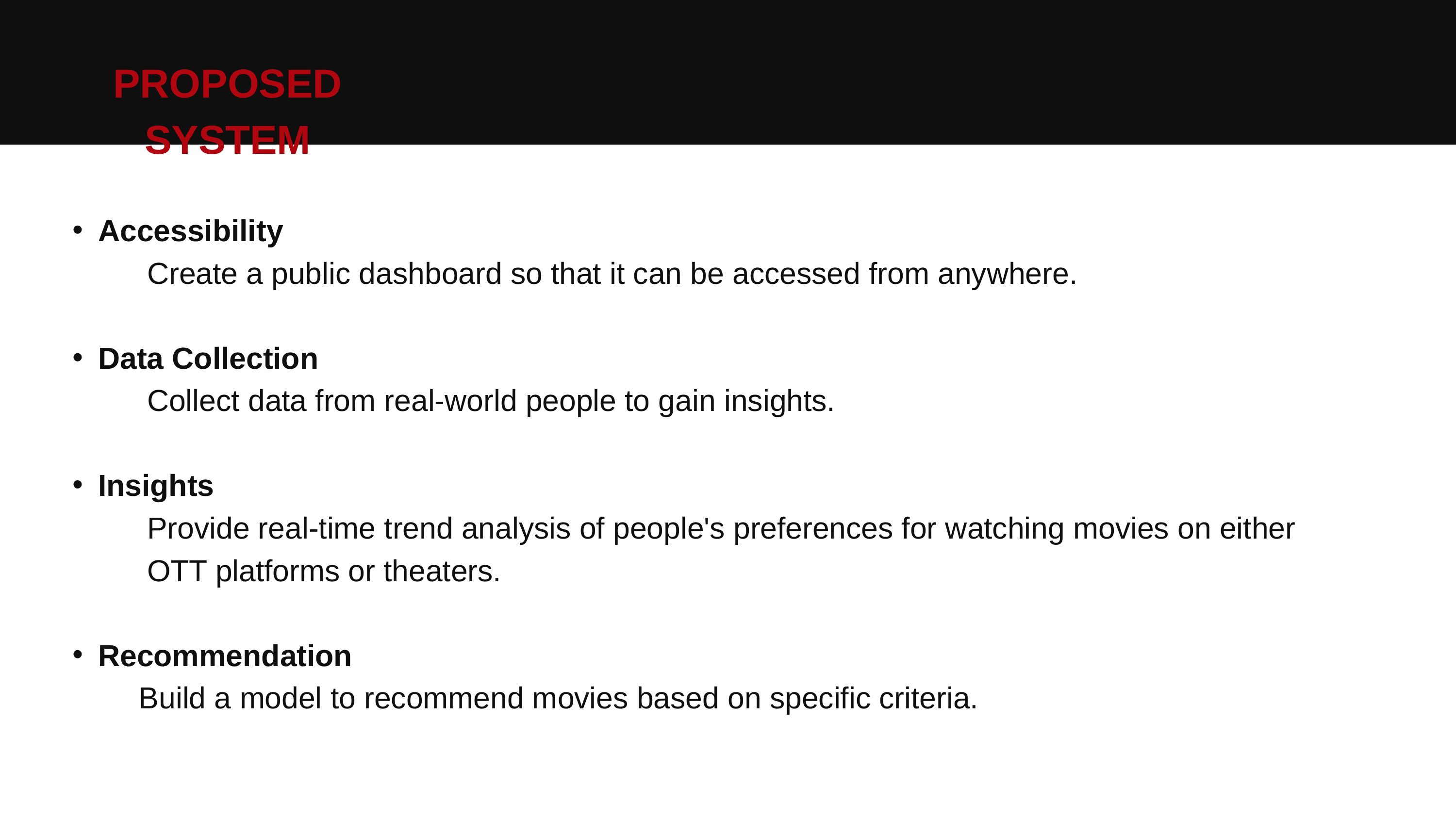

PROPOSED SYSTEM
Accessibility
            Create a public dashboard so that it can be accessed from anywhere.

Data Collection
            Collect data from real-world people to gain insights.

Insights
            Provide real-time trend analysis of people's preferences for watching movies on either
            OTT platforms or theaters.

Recommendation
           Build a model to recommend movies based on specific criteria.